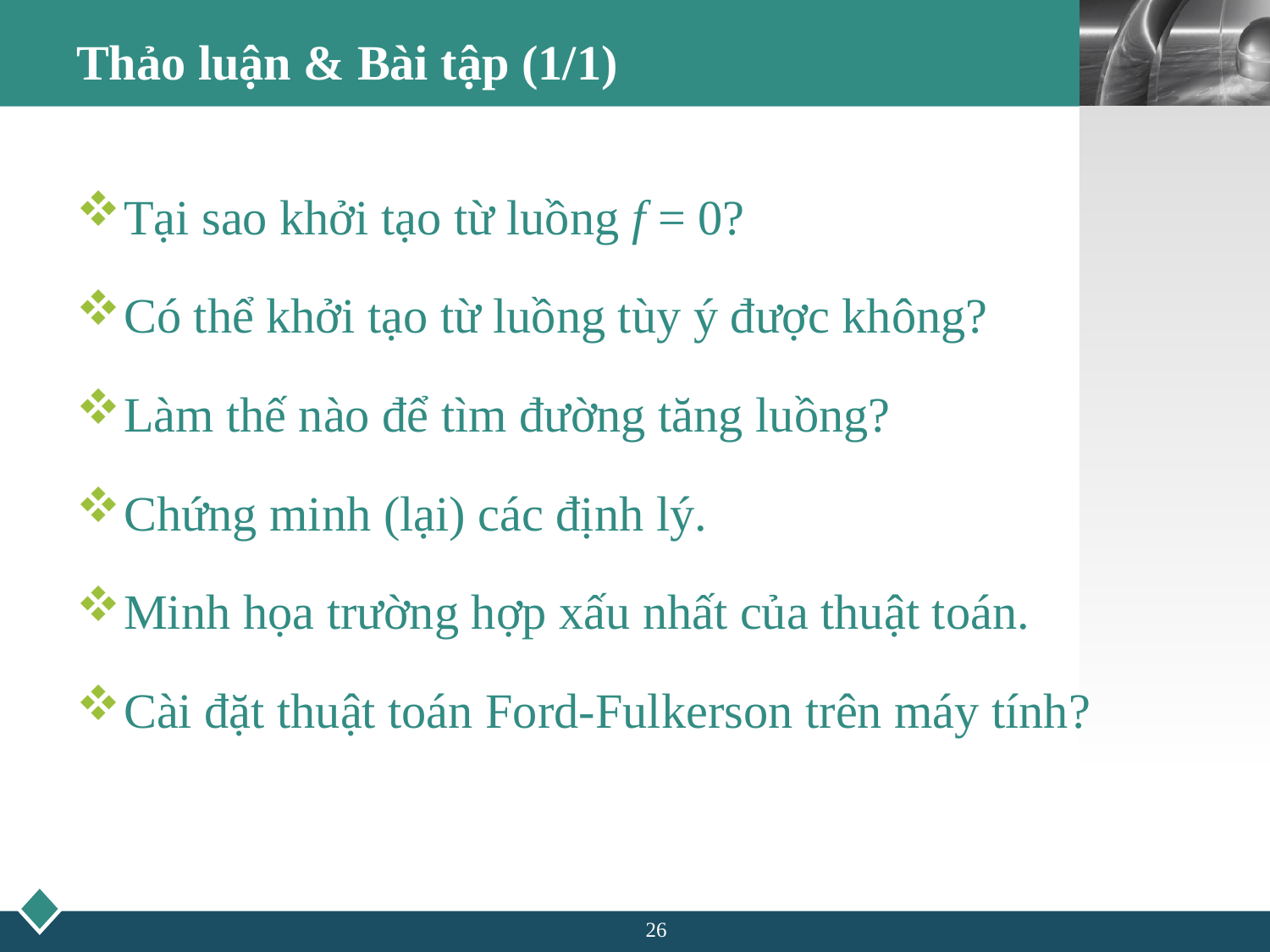

# Thảo luận & Bài tập (1/1)
Tại sao khởi tạo từ luồng f = 0?
Có thể khởi tạo từ luồng tùy ý được không?
Làm thế nào để tìm đường tăng luồng?
Chứng minh (lại) các định lý.
Minh họa trường hợp xấu nhất của thuật toán.
Cài đặt thuật toán Ford-Fulkerson trên máy tính?
26